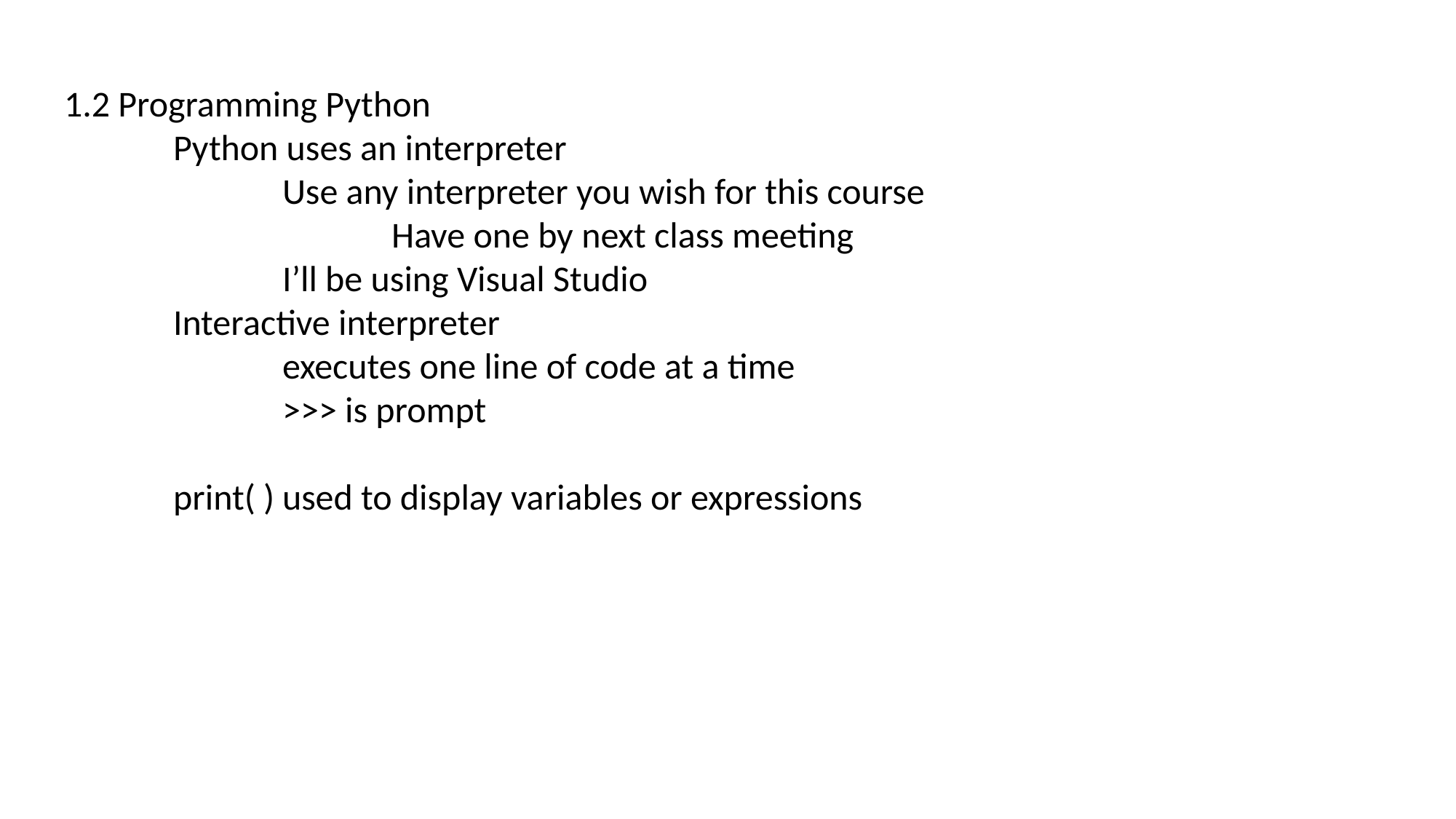

1.2 Programming Python
	Python uses an interpreter
		Use any interpreter you wish for this course
			Have one by next class meeting
		I’ll be using Visual Studio
	Interactive interpreter
		executes one line of code at a time
		>>> is prompt

	print( )	used to display variables or expressions